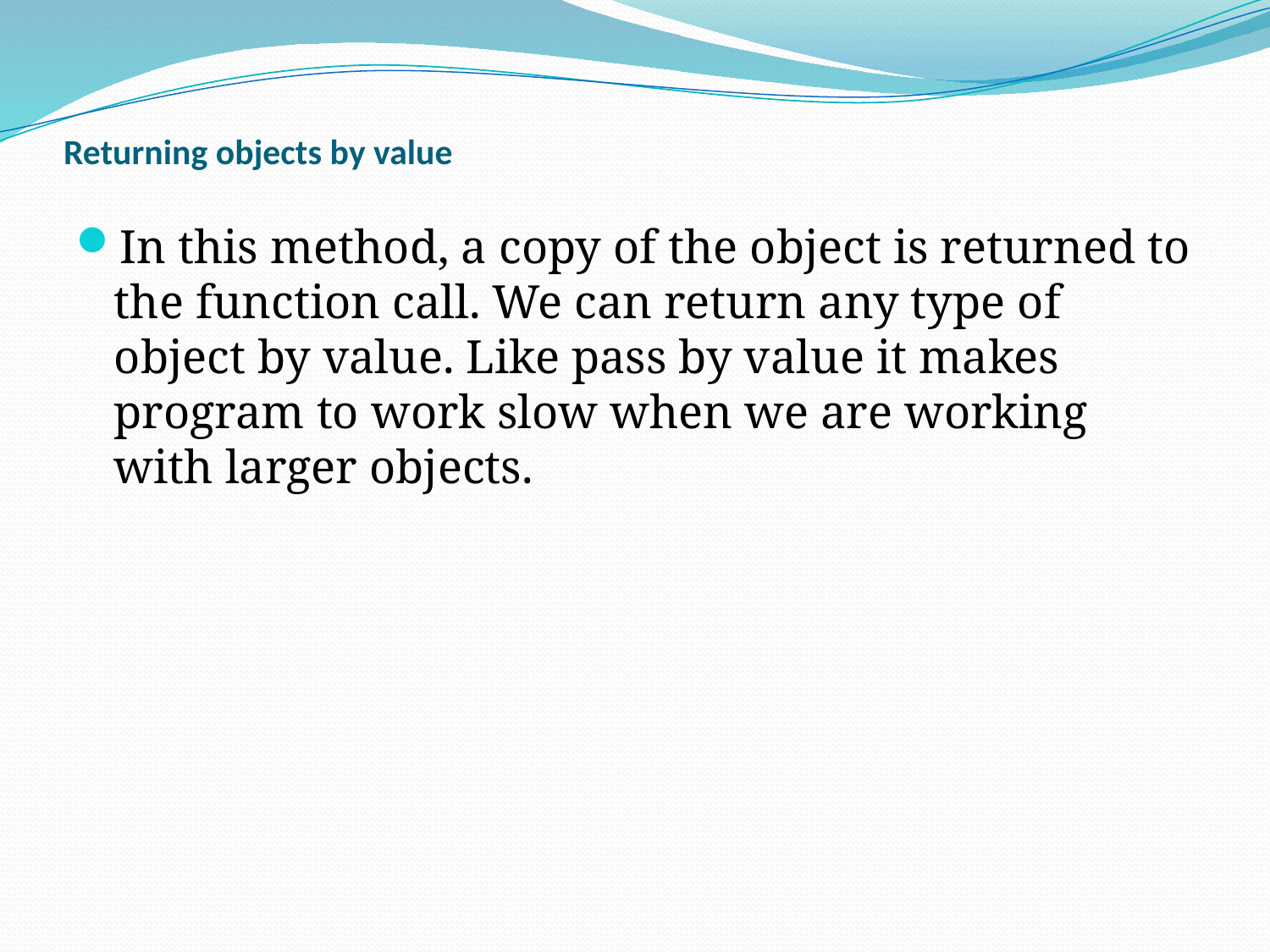

# Returning objects by value
In this method, a copy of the object is returned to the function call. We can return any type of object by value. Like pass by value it makes program to work slow when we are working with larger objects.